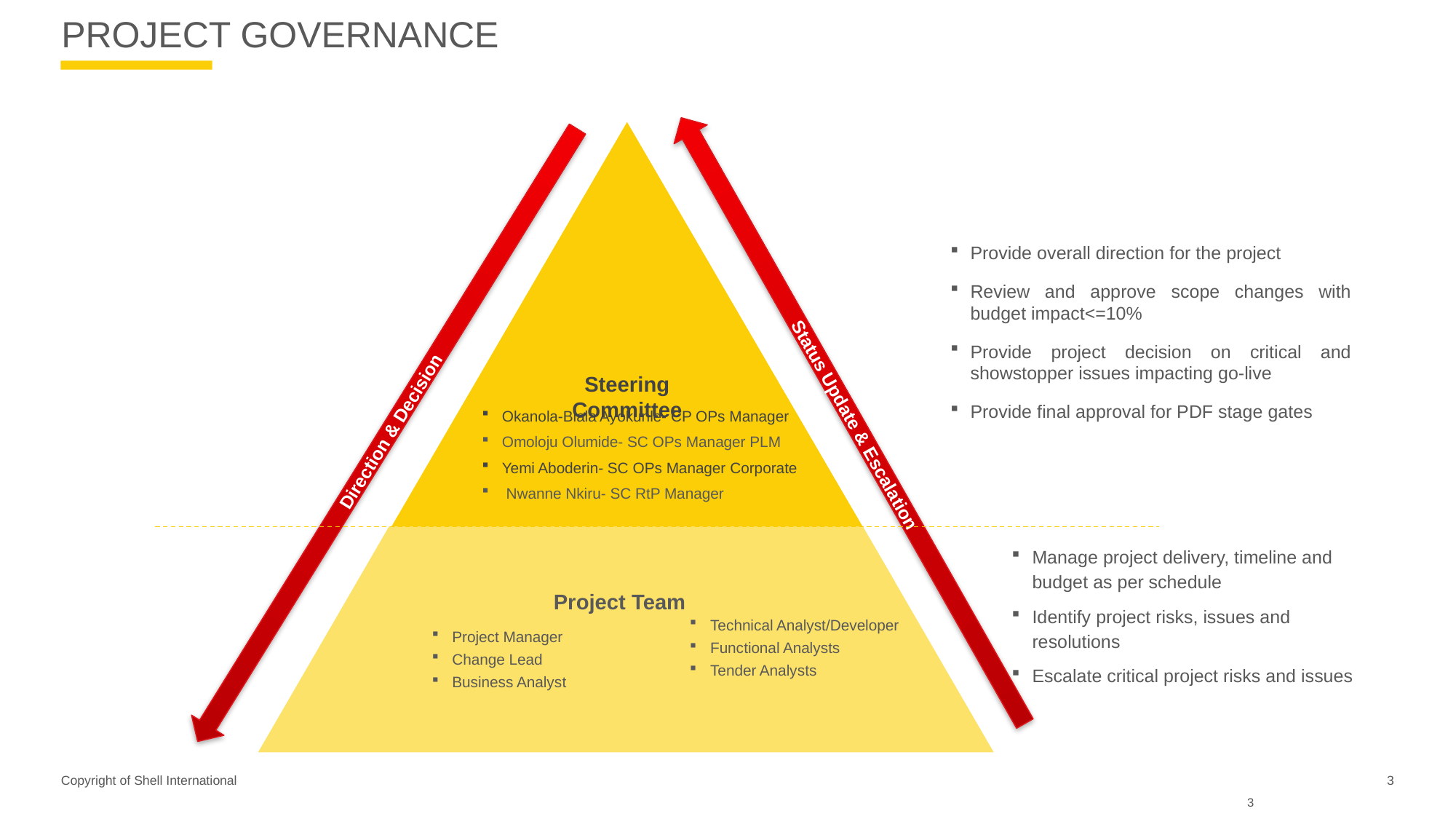

# PROJECT GOVERNANCE
Status Update & Escalation
Direction & Decision

Provide overall direction for the project
Review and approve scope changes with budget impact<=10%
Provide project decision on critical and showstopper issues impacting go-live
Provide final approval for PDF stage gates
Steering Committee
Okanola-Biala Ayokunle- CP OPs Manager
Omoloju Olumide- SC OPs Manager PLM
Yemi Aboderin- SC OPs Manager Corporate
 Nwanne Nkiru- SC RtP Manager

Manage project delivery, timeline and budget as per schedule
Identify project risks, issues and resolutions
Escalate critical project risks and issues

Project Team
Technical Analyst/Developer
Functional Analysts
Tender Analysts
Project Manager
Change Lead
Business Analyst
3
3